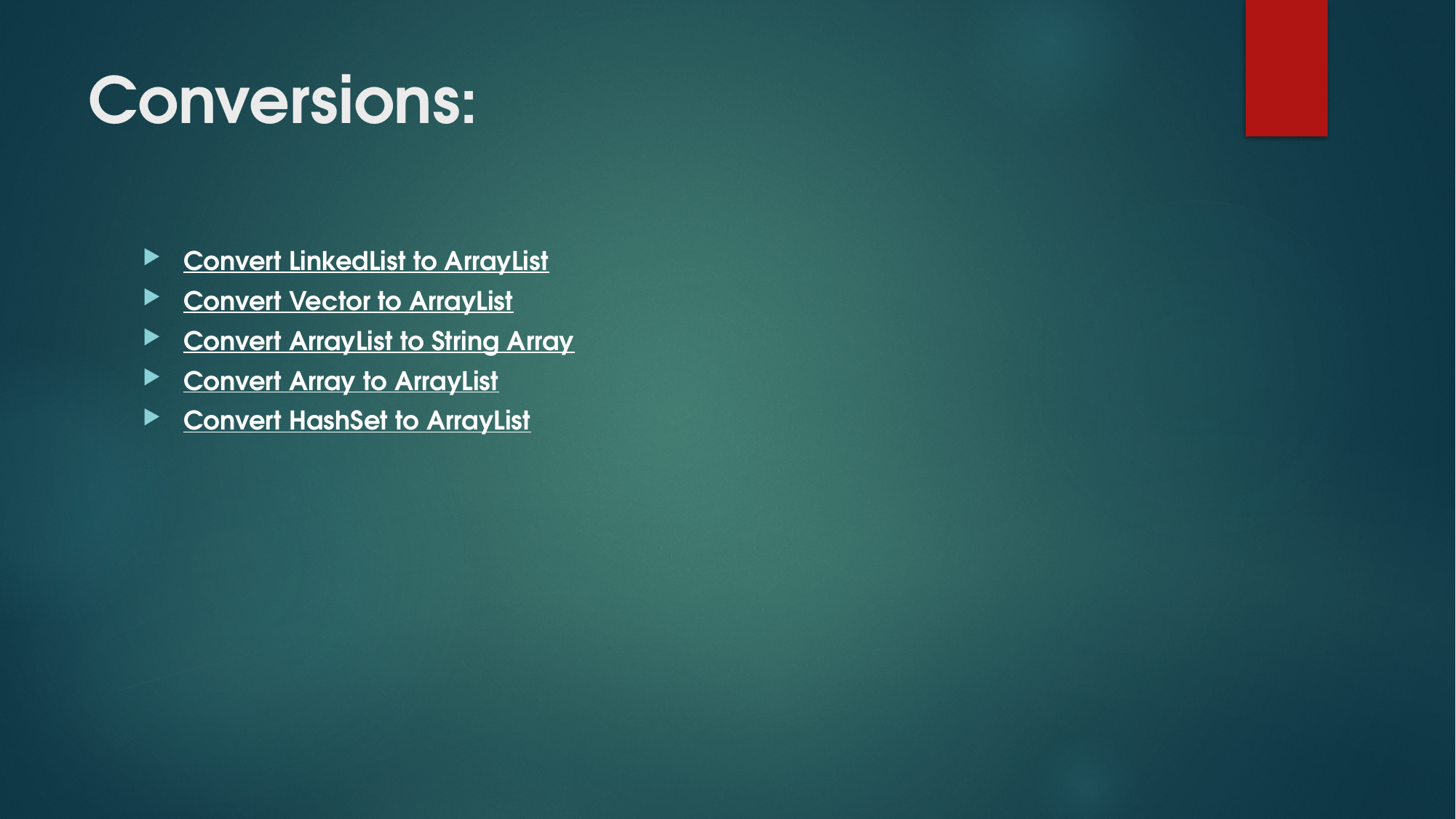

# Conversions:
Convert LinkedList to ArrayList
Convert Vector to ArrayList
Convert ArrayList to String Array
Convert Array to ArrayList
Convert HashSet to ArrayList